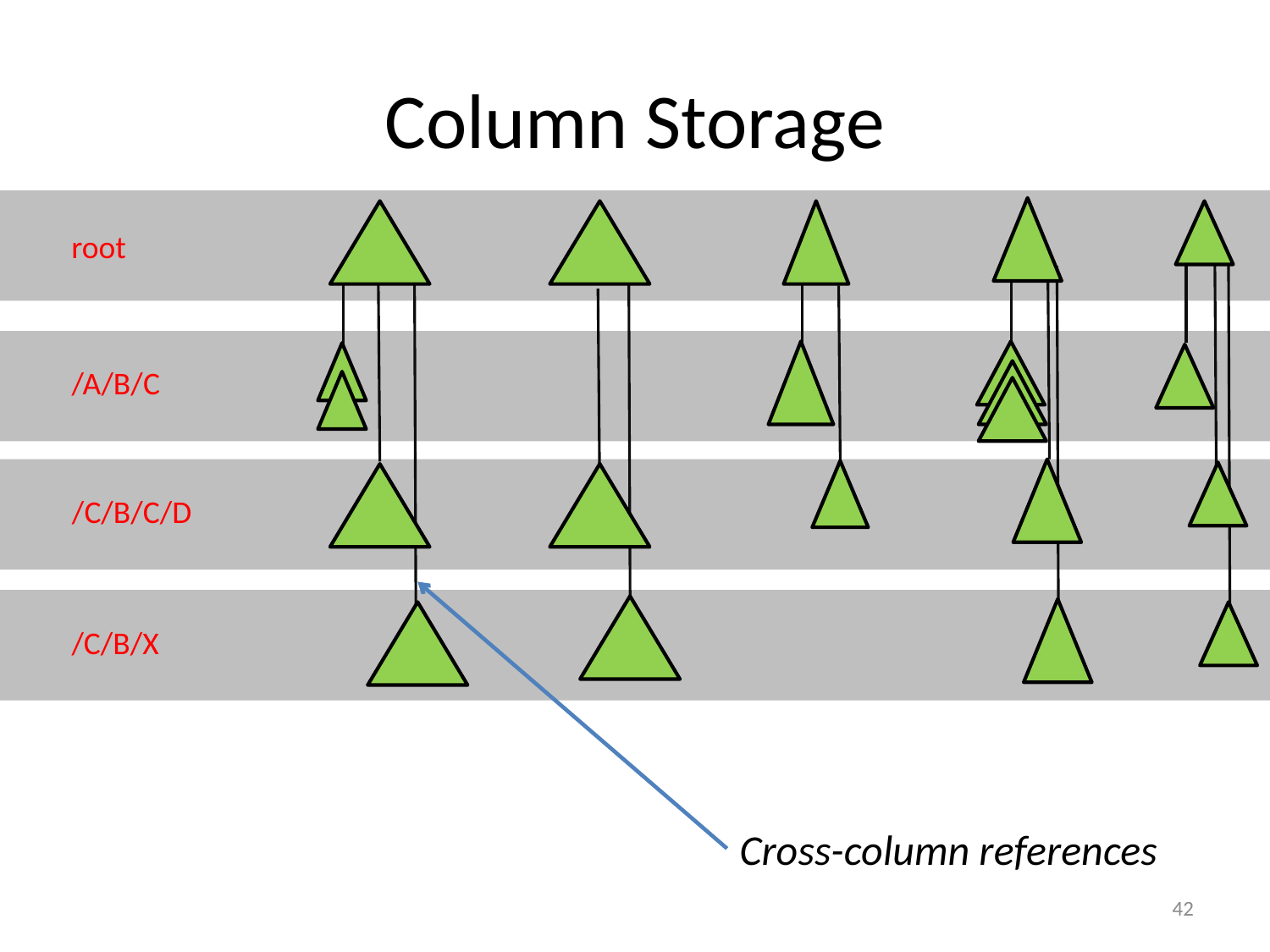

# Column Storage

root

/A/B/C

/C/B/C/D

/C/B/X
Cross-column references
42